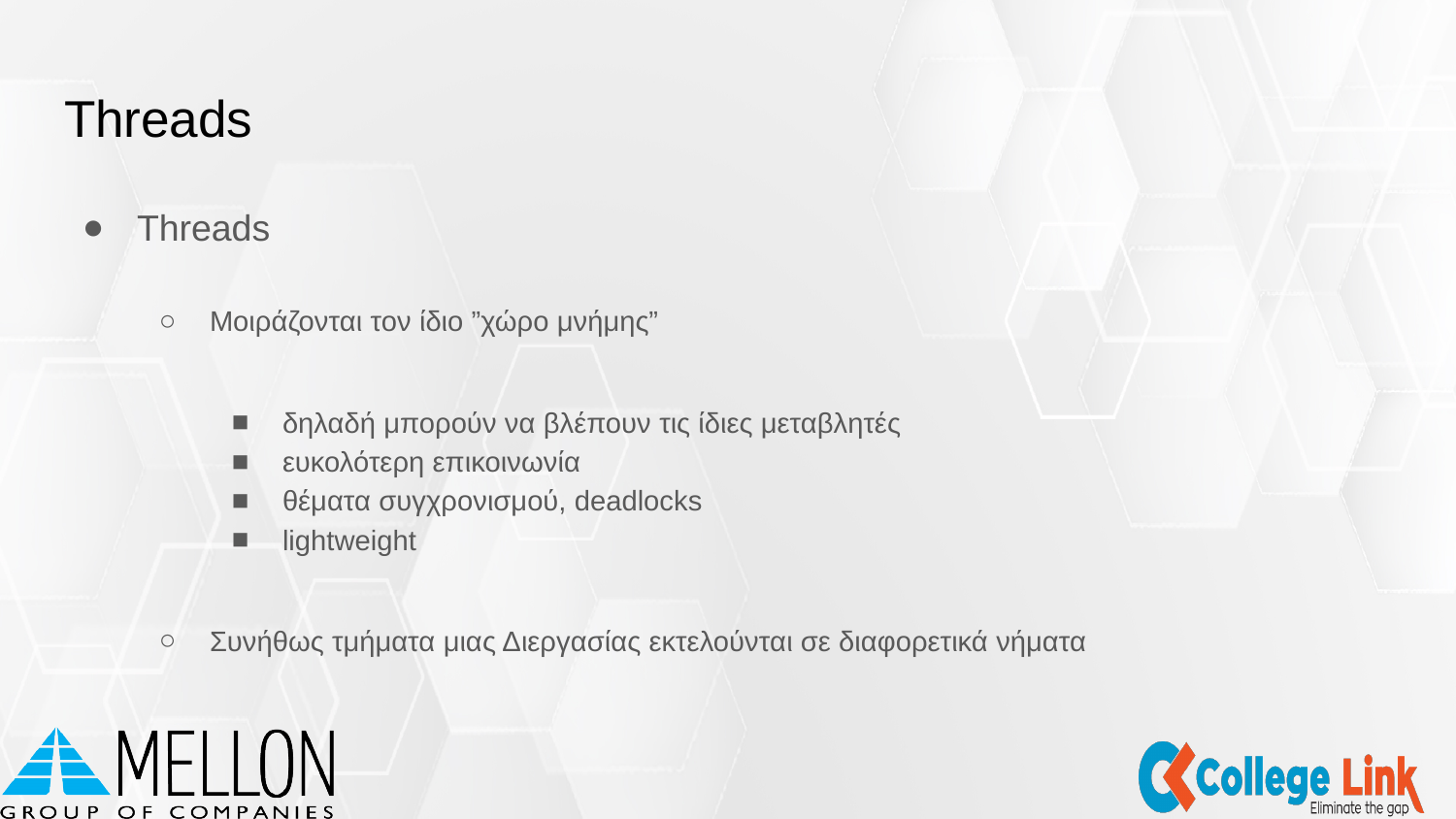

# Threads
Threads

Μοιράζονται τον ίδιο ”χώρο μνήμης”

δηλαδή μπορούν να βλέπουν τις ίδιες μεταβλητές
ευκολότερη επικοινωνία
θέματα συγχρονισμού, deadlocks
lightweight

Συνήθως τμήματα μιας Διεργασίας εκτελούνται σε διαφορετικά νήματα